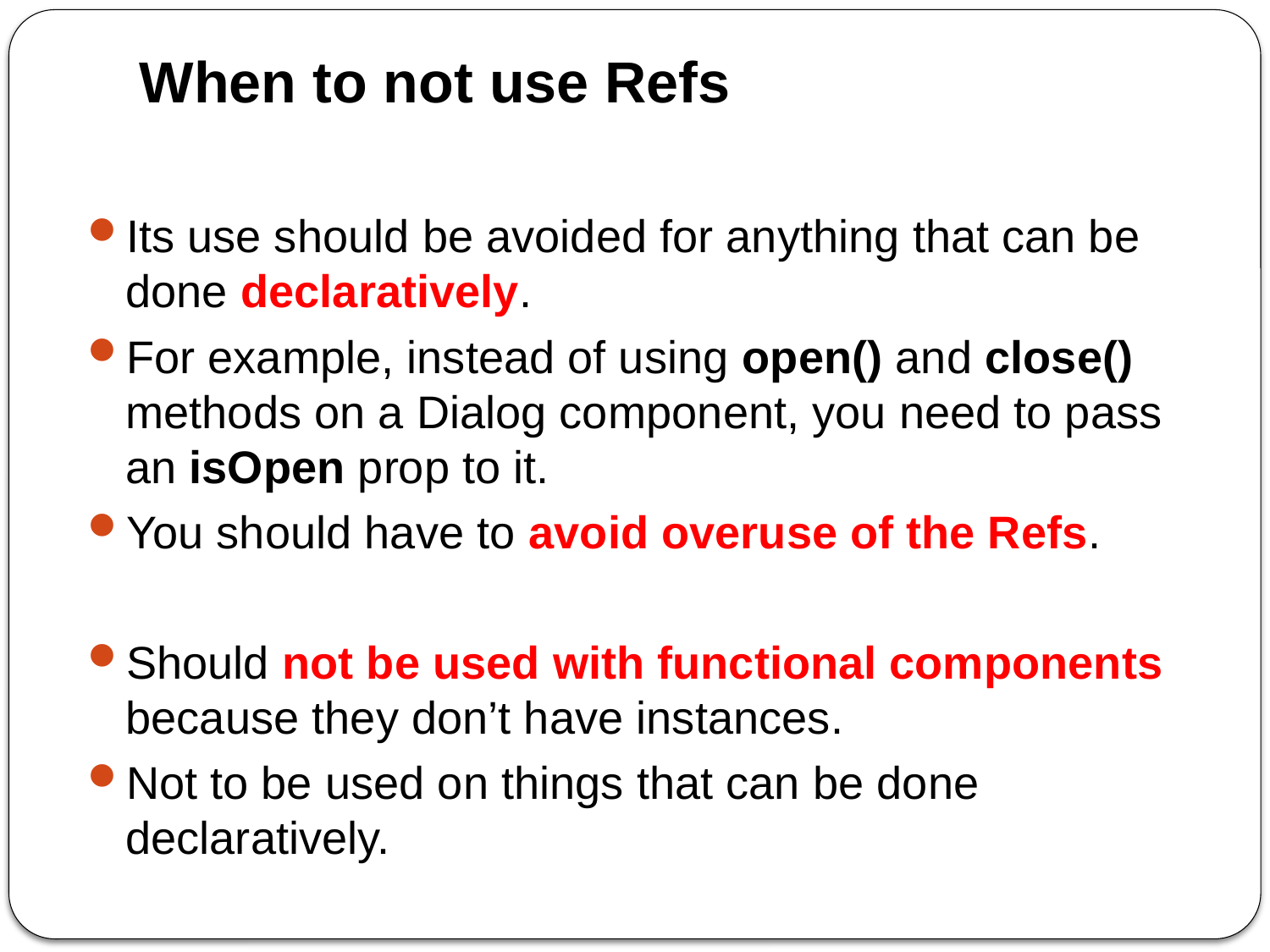

# When to not use Refs
Its use should be avoided for anything that can be done declaratively.
For example, instead of using open() and close() methods on a Dialog component, you need to pass an isOpen prop to it.
You should have to avoid overuse of the Refs.

Should not be used with functional components because they don’t have instances.
Not to be used on things that can be done declaratively.